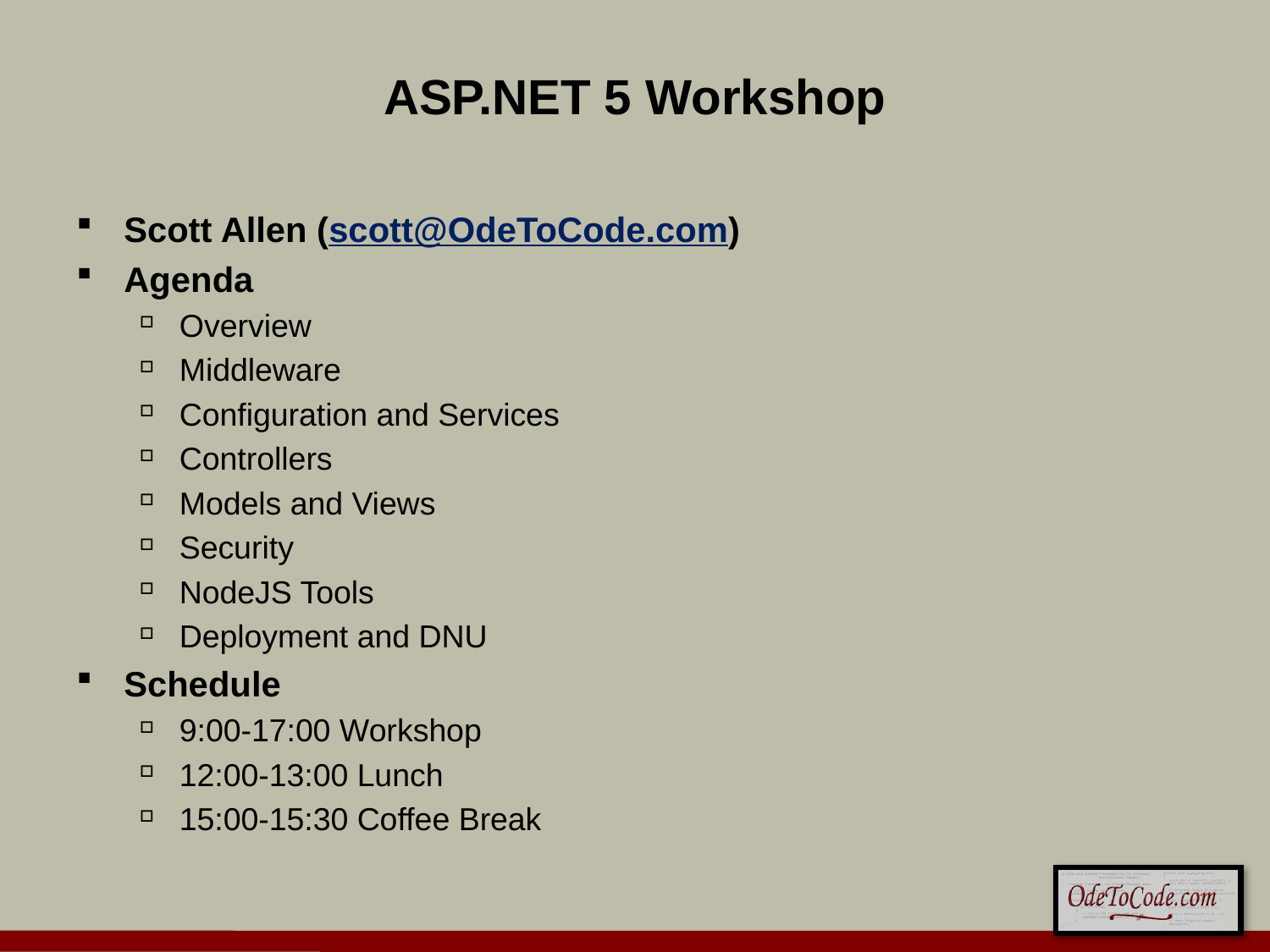

# ASP.NET 5 Workshop
Scott Allen (scott@OdeToCode.com)
Agenda
Overview
Middleware
Configuration and Services
Controllers
Models and Views
Security
NodeJS Tools
Deployment and DNU
Schedule
9:00-17:00 Workshop
12:00-13:00 Lunch
15:00-15:30 Coffee Break